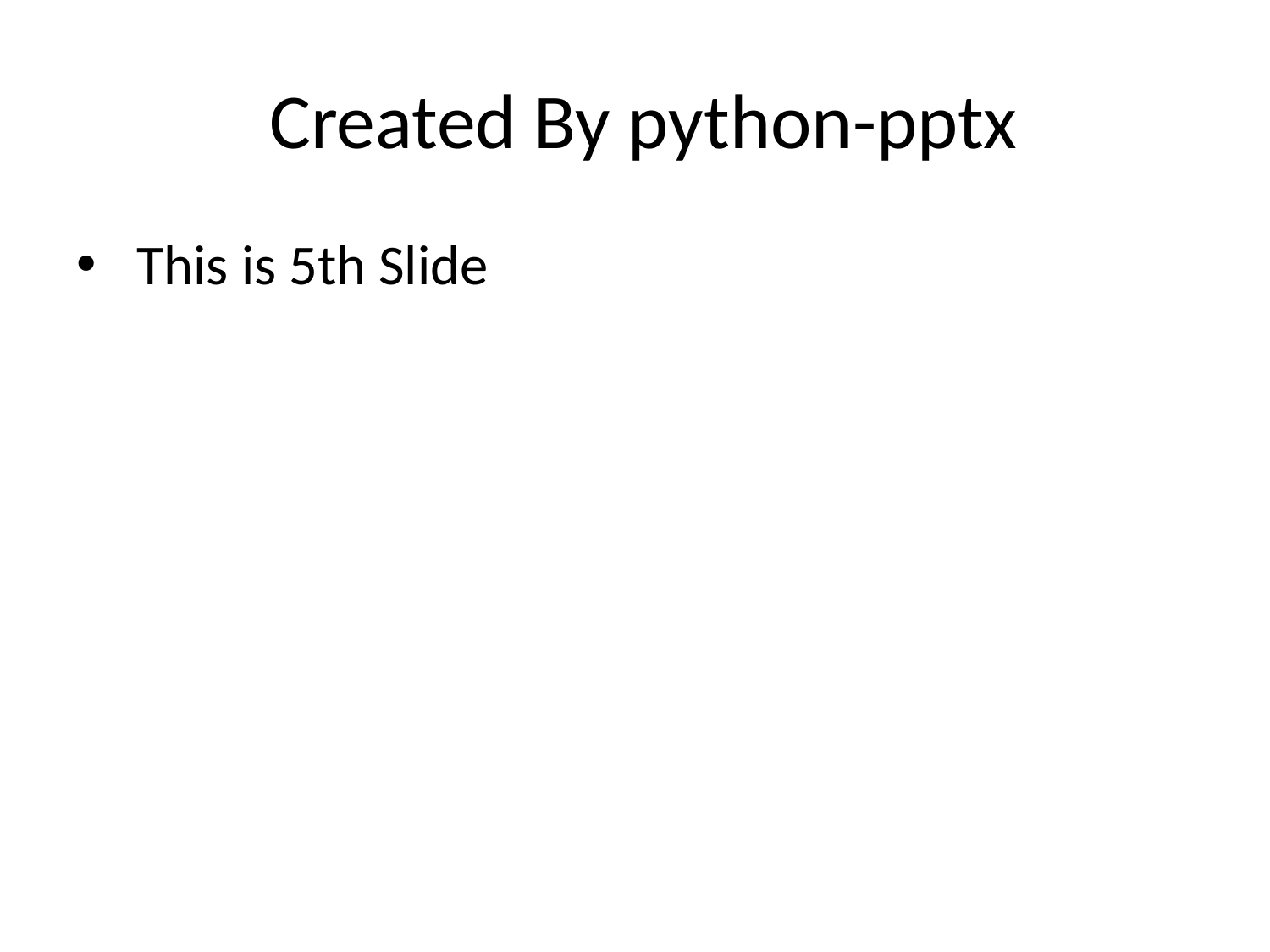

# Created By python-pptx
 This is 5th Slide